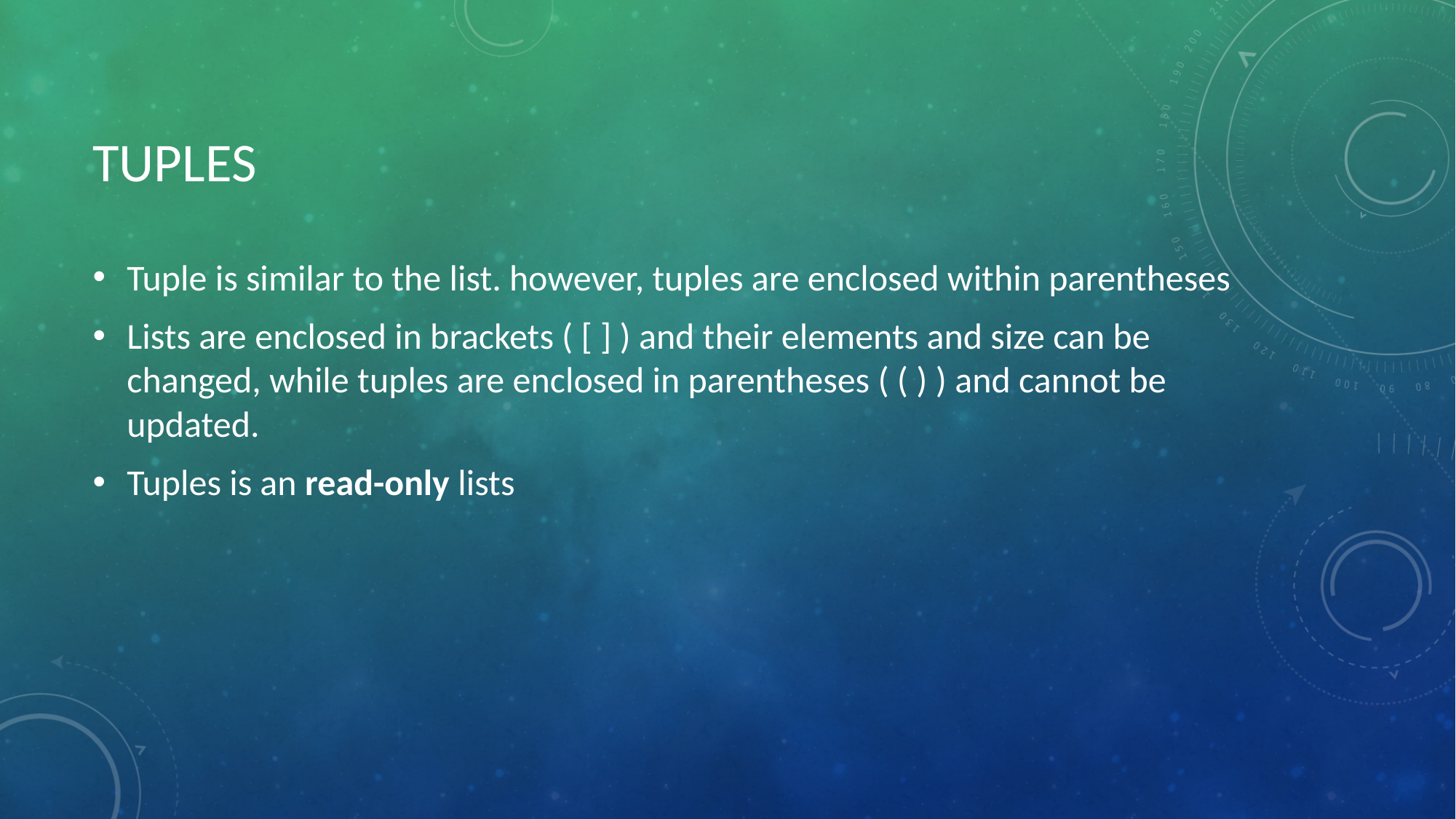

# Tuples
Tuple is similar to the list. however, tuples are enclosed within parentheses
Lists are enclosed in brackets ( [ ] ) and their elements and size can be changed, while tuples are enclosed in parentheses ( ( ) ) and cannot be updated.
Tuples is an read-only lists